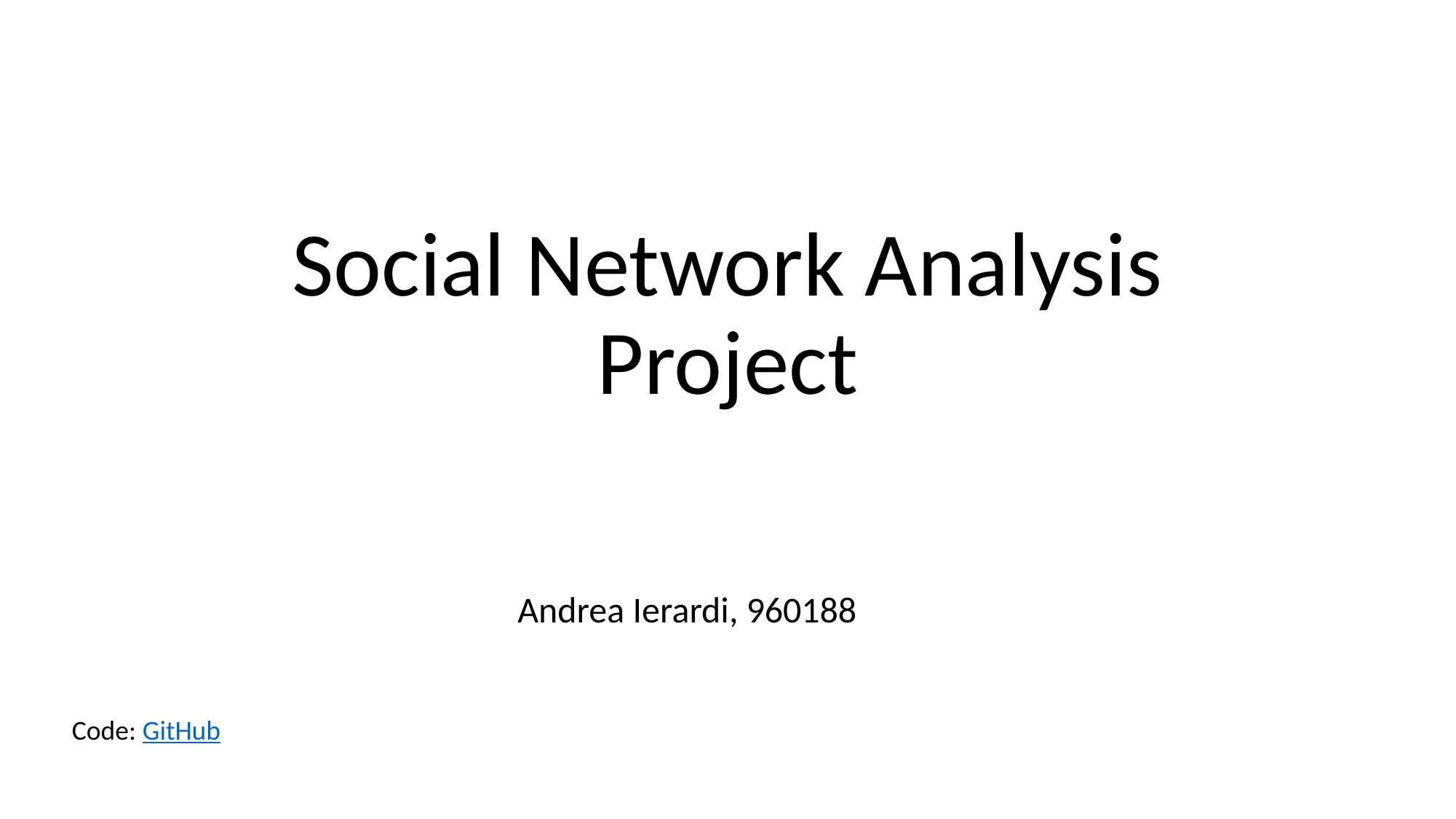

# Social Network Analysis Project
Andrea Ierardi, 960188
Code: GitHub